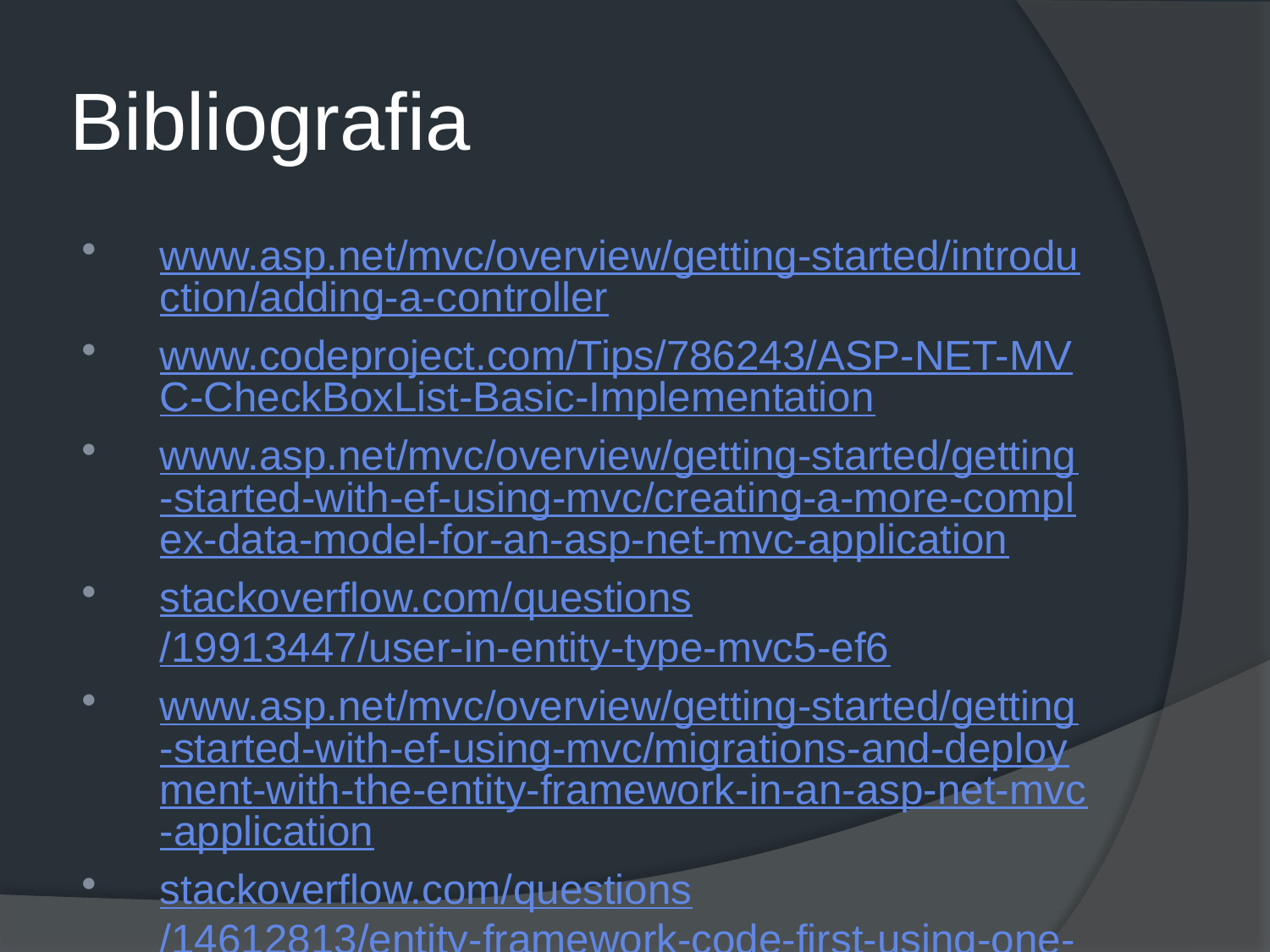

# Bibliografia
www.asp.net/mvc/overview/getting-started/introduction/adding-a-controller
www.codeproject.com/Tips/786243/ASP-NET-MVC-CheckBoxList-Basic-Implementation
www.asp.net/mvc/overview/getting-started/getting-started-with-ef-using-mvc/creating-a-more-complex-data-model-for-an-asp-net-mvc-application
stackoverflow.com/questions/19913447/user-in-entity-type-mvc5-ef6
www.asp.net/mvc/overview/getting-started/getting-started-with-ef-using-mvc/migrations-and-deployment-with-the-entity-framework-in-an-asp-net-mvc-application
stackoverflow.com/questions/14612813/entity-framework-code-first-using-one-column-as-primary-key-and-another-as-auto
www.asp.net/mvc/overview/getting-started/getting-started-with-ef-using-mvc/creating-an-entity-framework-data-model-for-an-asp-net-mvc-application
http://stackoverflow.com/questions/33906482/asp-net-mvc-5-change-mvc-application-culture